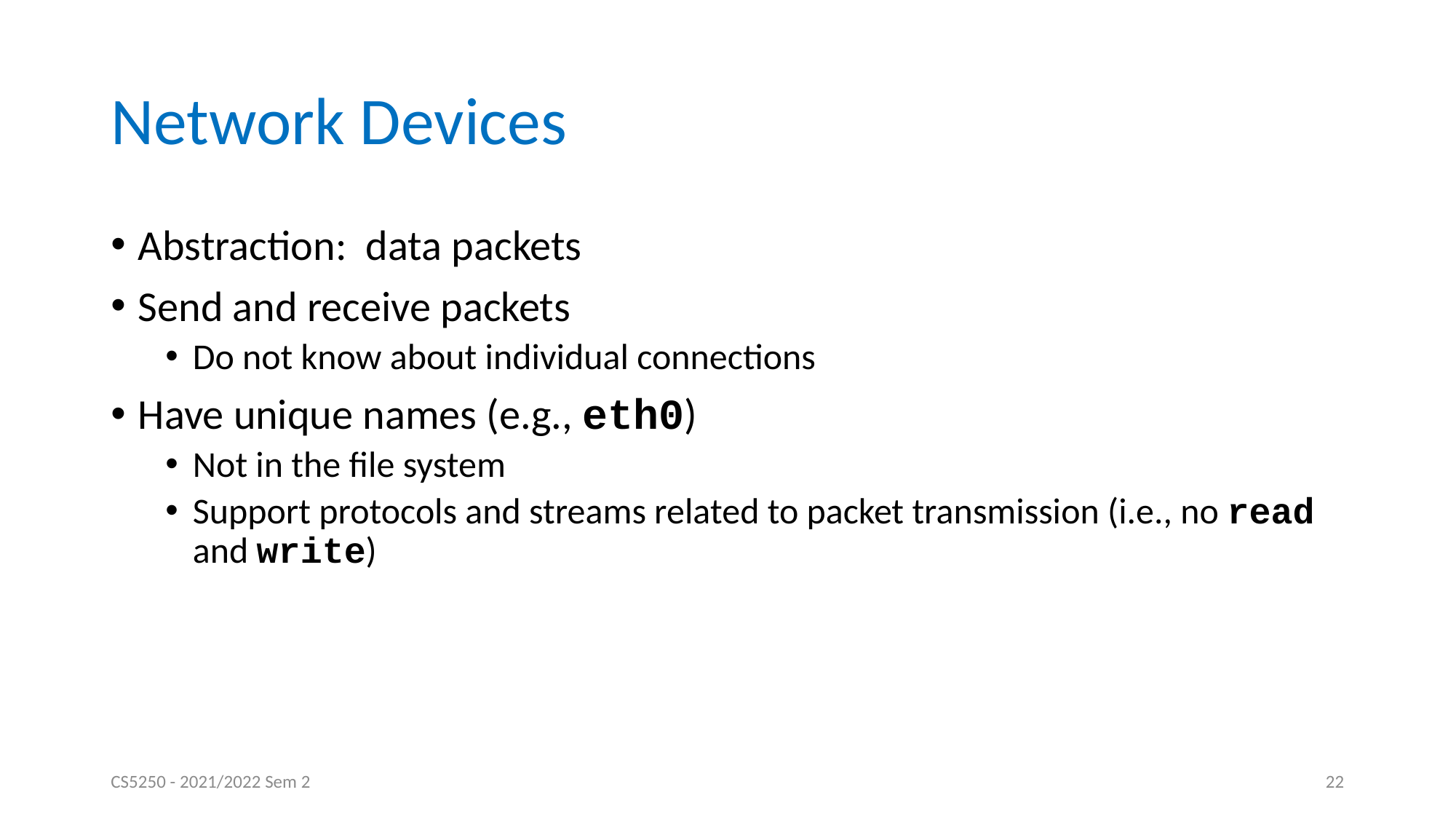

# Network Devices
Abstraction:  data packets
Send and receive packets
Do not know about individual connections
Have unique names (e.g., eth0)
Not in the file system
Support protocols and streams related to packet transmission (i.e., no read and write)
CS5250 - 2021/2022 Sem 2
22